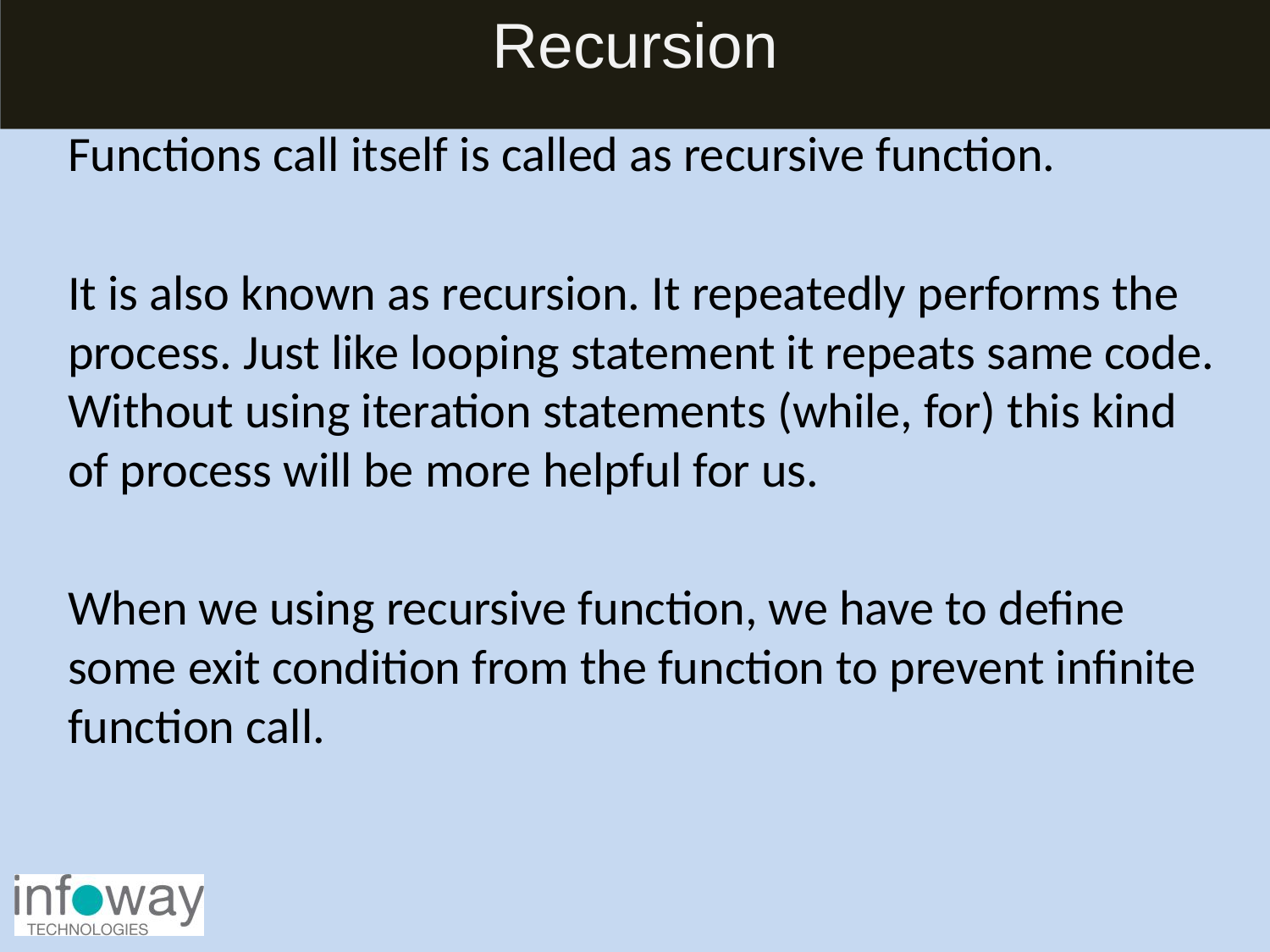

# Recursion
Functions call itself is called as recursive function.

It is also known as recursion. It repeatedly performs the process. Just like looping statement it repeats same code. Without using iteration statements (while, for) this kind of process will be more helpful for us.

When we using recursive function, we have to define some exit condition from the function to prevent infinite function call.